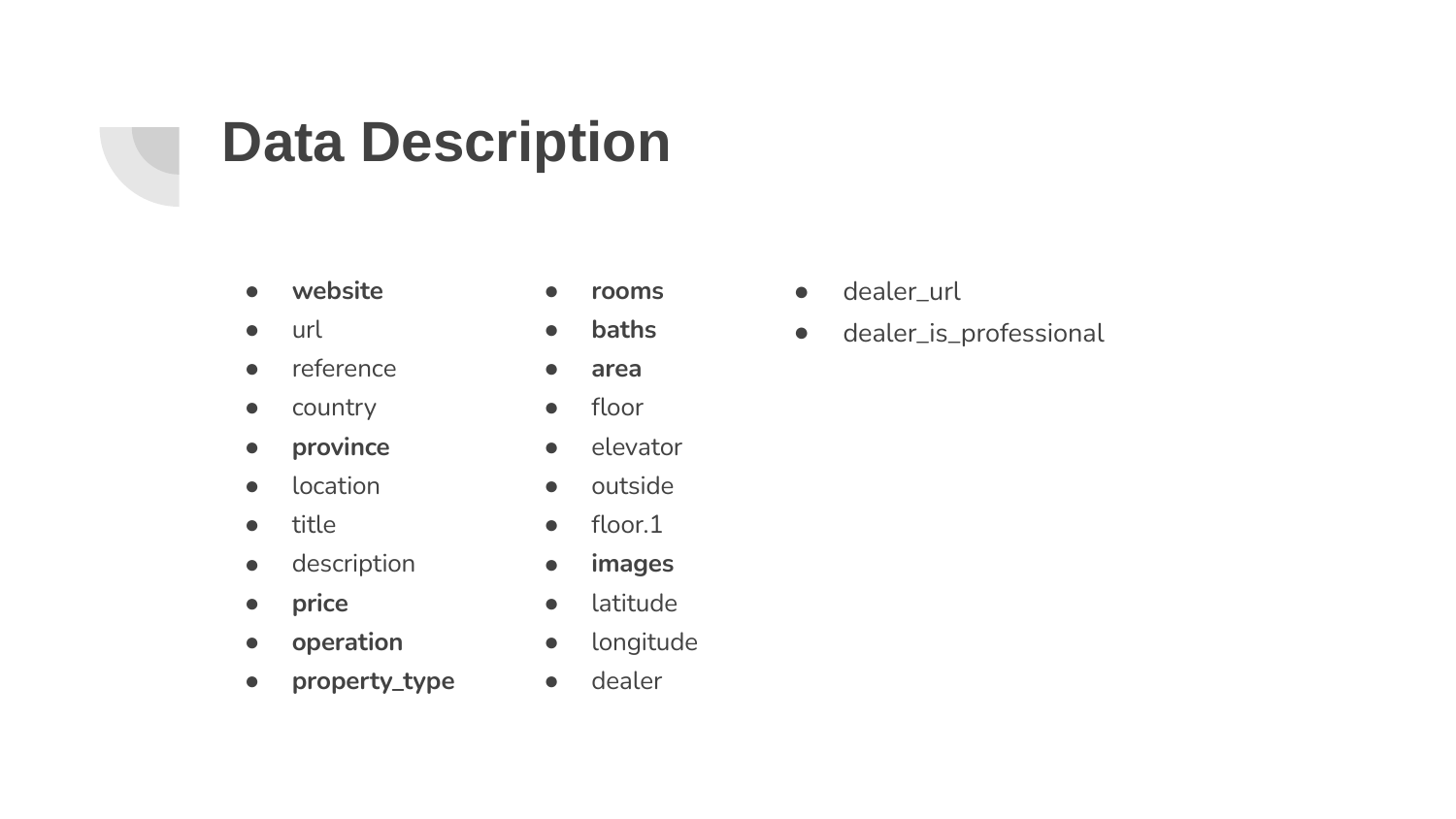

# Data Description
website
url
reference
country
province
location
title
description
price
operation
property_type
rooms
baths
area
floor
elevator
outside
floor.1
images
latitude
longitude
dealer
dealer_url
dealer_is_professional